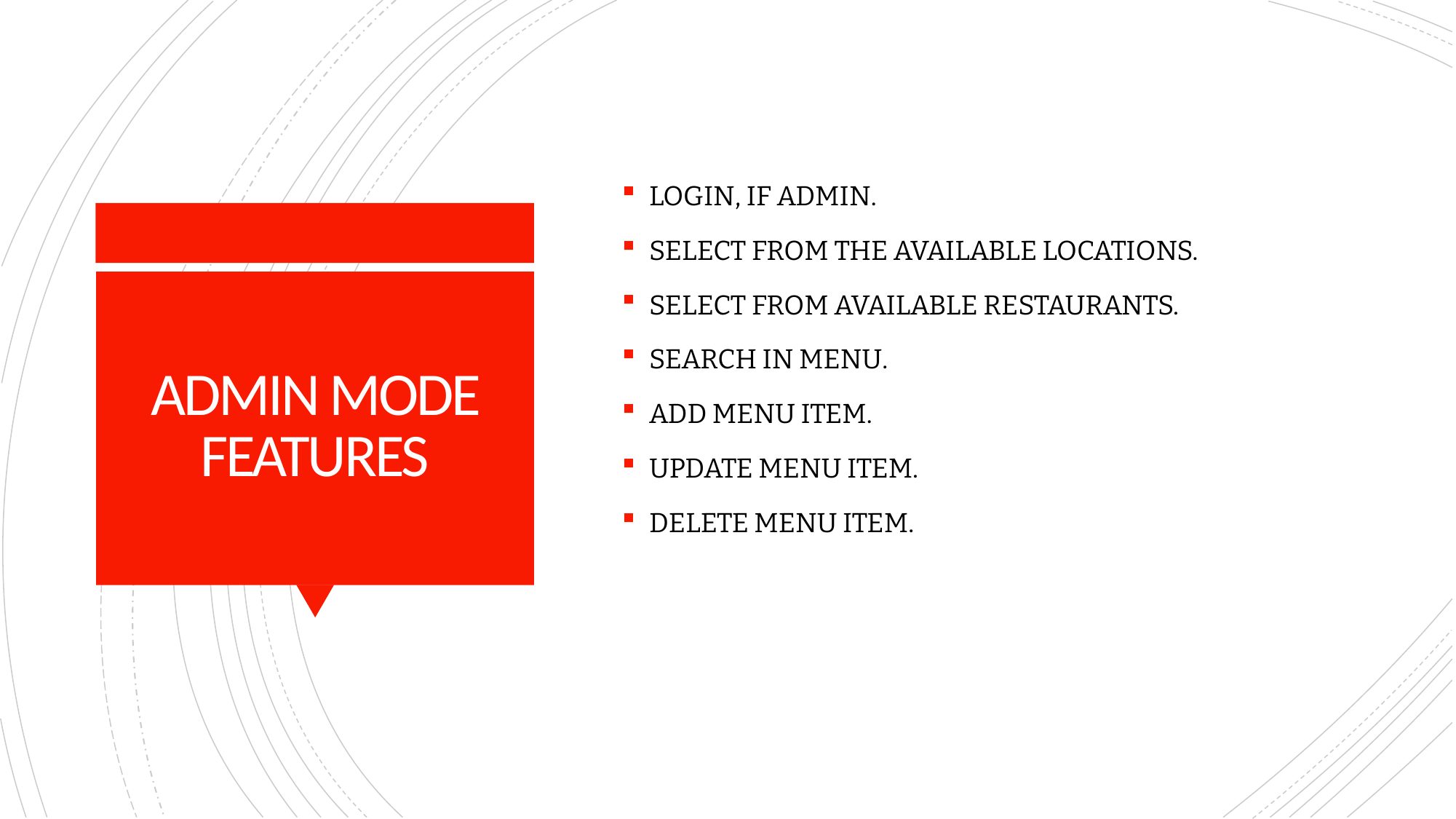

LOGIN, IF ADMIN.
SELECT FROM THE AVAILABLE LOCATIONS.
SELECT FROM AVAILABLE RESTAURANTS.
SEARCH IN MENU.
ADD MENU ITEM.
UPDATE MENU ITEM.
DELETE MENU ITEM.

# ADMIN MODE FEATURES